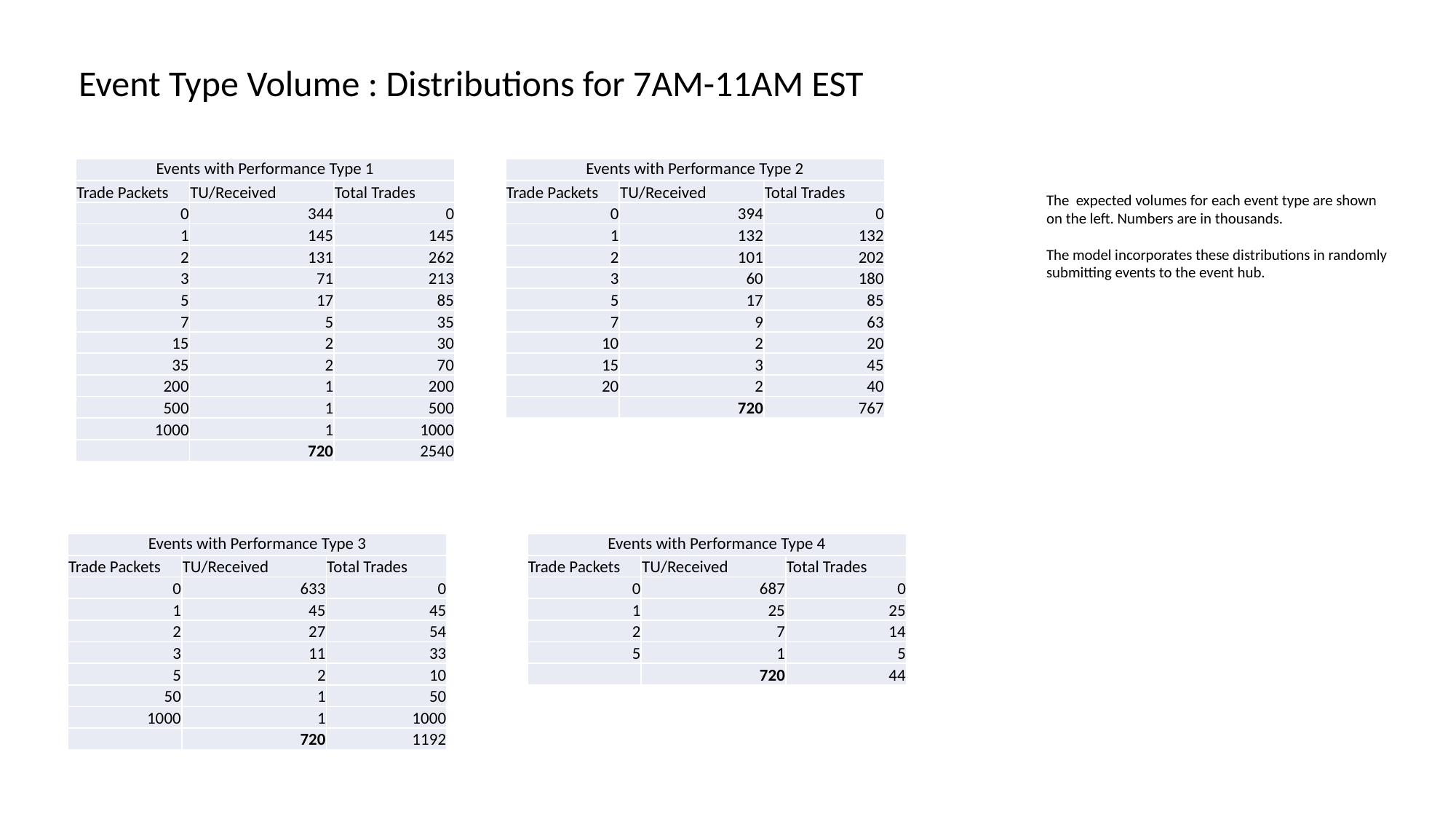

Event Type Volume : Distributions for 7AM-11AM EST
| Events with Performance Type 1 |  |  |
| --- | --- | --- |
| Trade Packets | TU/Received | Total Trades |
| 0 | 344 | 0 |
| 1 | 145 | 145 |
| 2 | 131 | 262 |
| 3 | 71 | 213 |
| 5 | 17 | 85 |
| 7 | 5 | 35 |
| 15 | 2 | 30 |
| 35 | 2 | 70 |
| 200 | 1 | 200 |
| 500 | 1 | 500 |
| 1000 | 1 | 1000 |
|  | 720 | 2540 |
| Events with Performance Type 2 |  |  |
| --- | --- | --- |
| Trade Packets | TU/Received | Total Trades |
| 0 | 394 | 0 |
| 1 | 132 | 132 |
| 2 | 101 | 202 |
| 3 | 60 | 180 |
| 5 | 17 | 85 |
| 7 | 9 | 63 |
| 10 | 2 | 20 |
| 15 | 3 | 45 |
| 20 | 2 | 40 |
|  | 720 | 767 |
The  expected volumes for each event type are shown
on the left. Numbers are in thousands.

The model incorporates these distributions in randomly
submitting events to the event hub.
| Events with Performance Type 3 |  |  |
| --- | --- | --- |
| Trade Packets | TU/Received | Total Trades |
| 0 | 633 | 0 |
| 1 | 45 | 45 |
| 2 | 27 | 54 |
| 3 | 11 | 33 |
| 5 | 2 | 10 |
| 50 | 1 | 50 |
| 1000 | 1 | 1000 |
|  | 720 | 1192 |
| Events with Performance Type 4 |  |  |
| --- | --- | --- |
| Trade Packets | TU/Received | Total Trades |
| 0 | 687 | 0 |
| 1 | 25 | 25 |
| 2 | 7 | 14 |
| 5 | 1 | 5 |
|  | 720 | 44 |